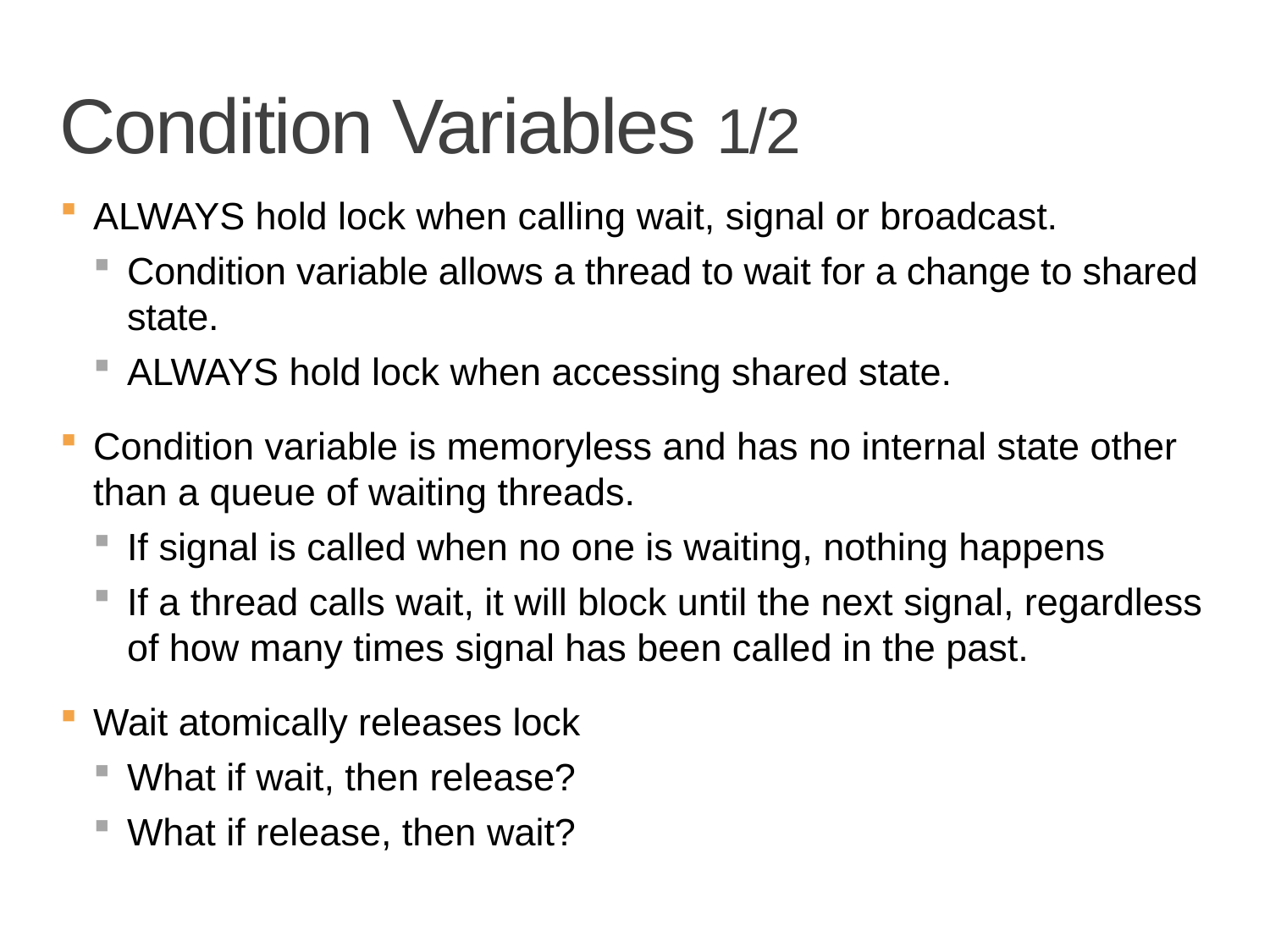

# Condition Variables 1/2
ALWAYS hold lock when calling wait, signal or broadcast.
Condition variable allows a thread to wait for a change to shared state.
ALWAYS hold lock when accessing shared state.
Condition variable is memoryless and has no internal state other than a queue of waiting threads.
If signal is called when no one is waiting, nothing happens
If a thread calls wait, it will block until the next signal, regardless of how many times signal has been called in the past.
Wait atomically releases lock
What if wait, then release?
What if release, then wait?